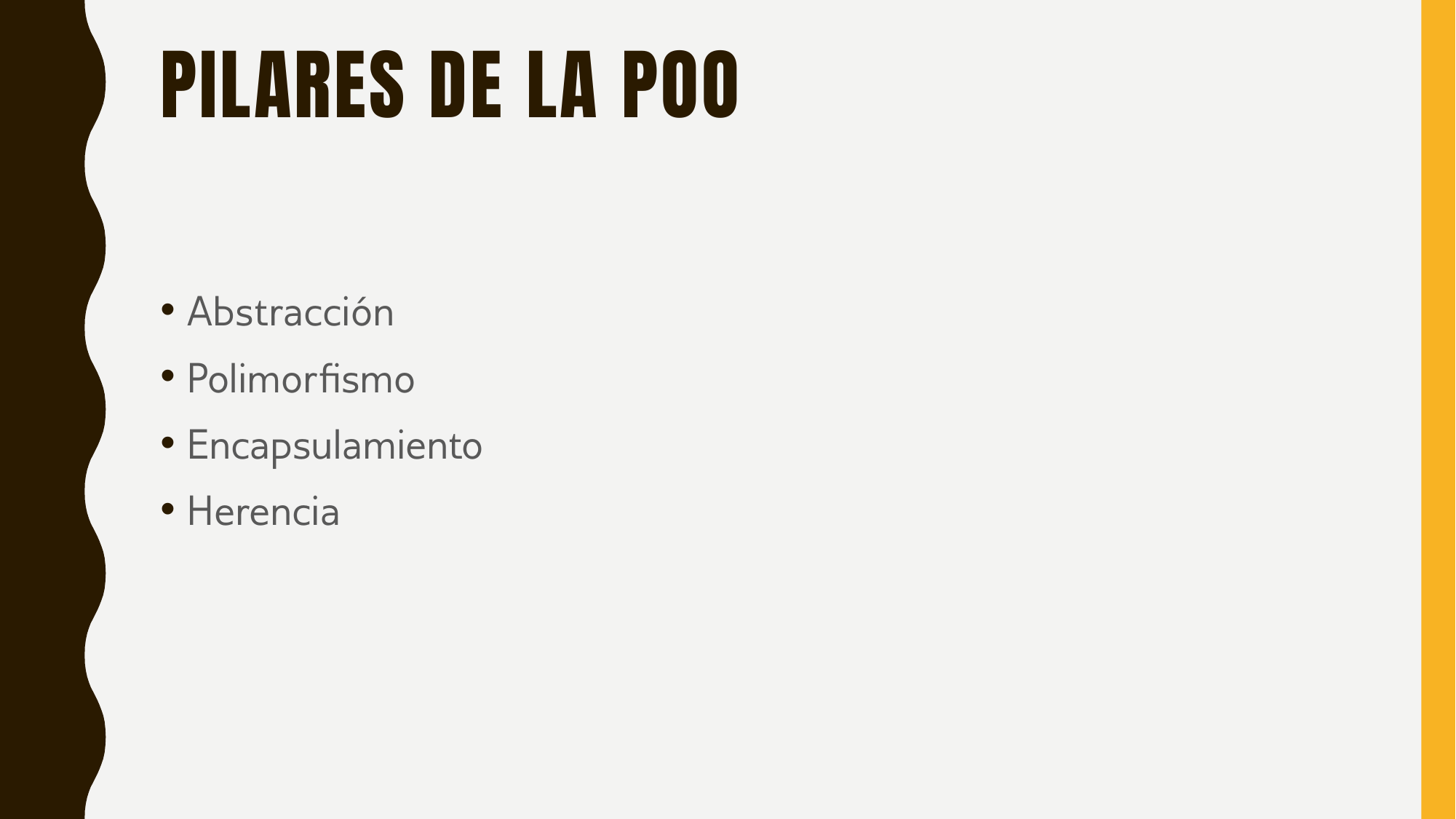

# Pilares de la poo
Abstracción
Polimorfismo
Encapsulamiento
Herencia